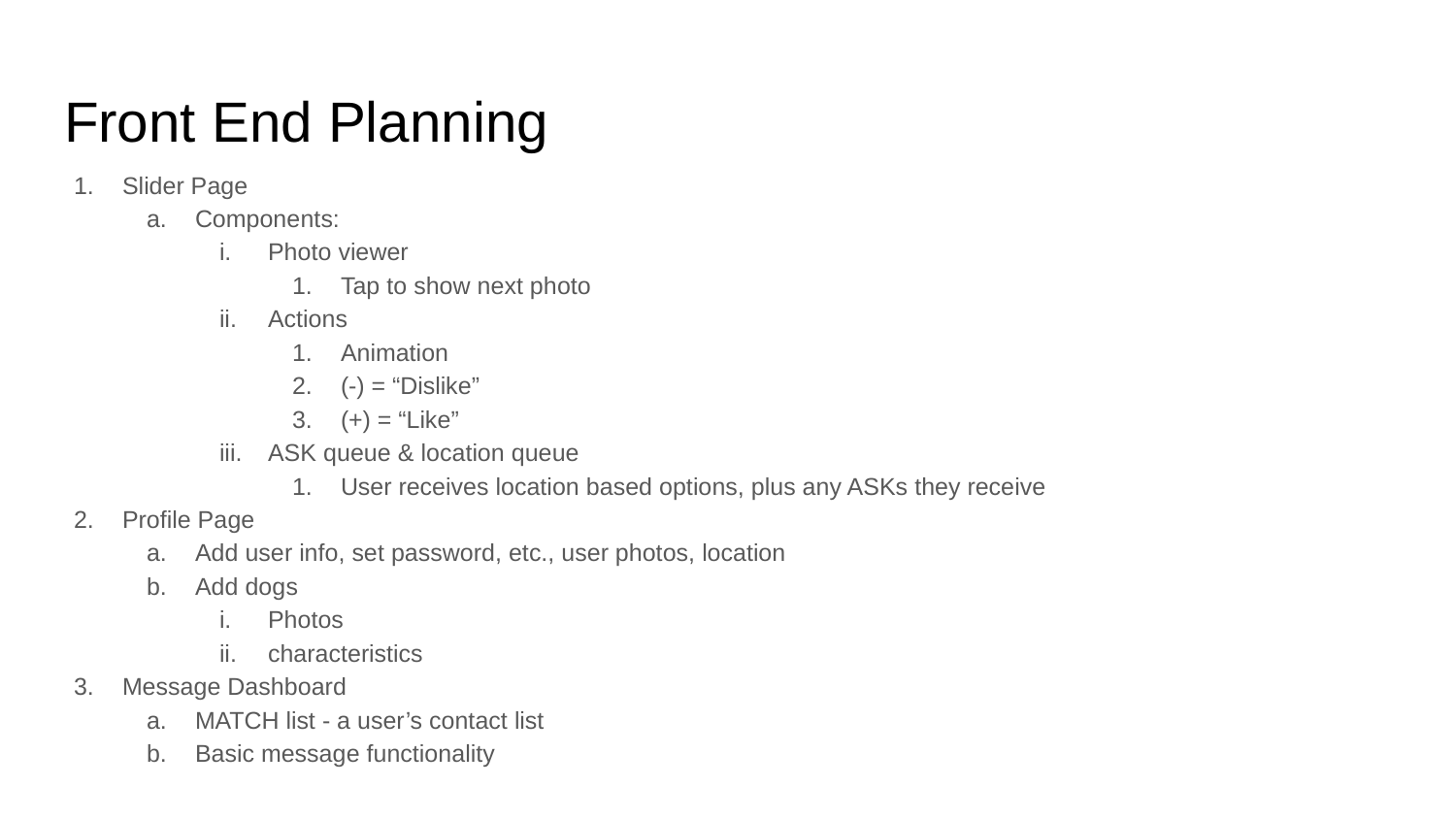

# Front End Planning
Slider Page
Components:
Photo viewer
Tap to show next photo
Actions
Animation
(-) = “Dislike”
(+) = “Like”
ASK queue & location queue
User receives location based options, plus any ASKs they receive
Profile Page
Add user info, set password, etc., user photos, location
Add dogs
Photos
characteristics
Message Dashboard
MATCH list - a user’s contact list
Basic message functionality